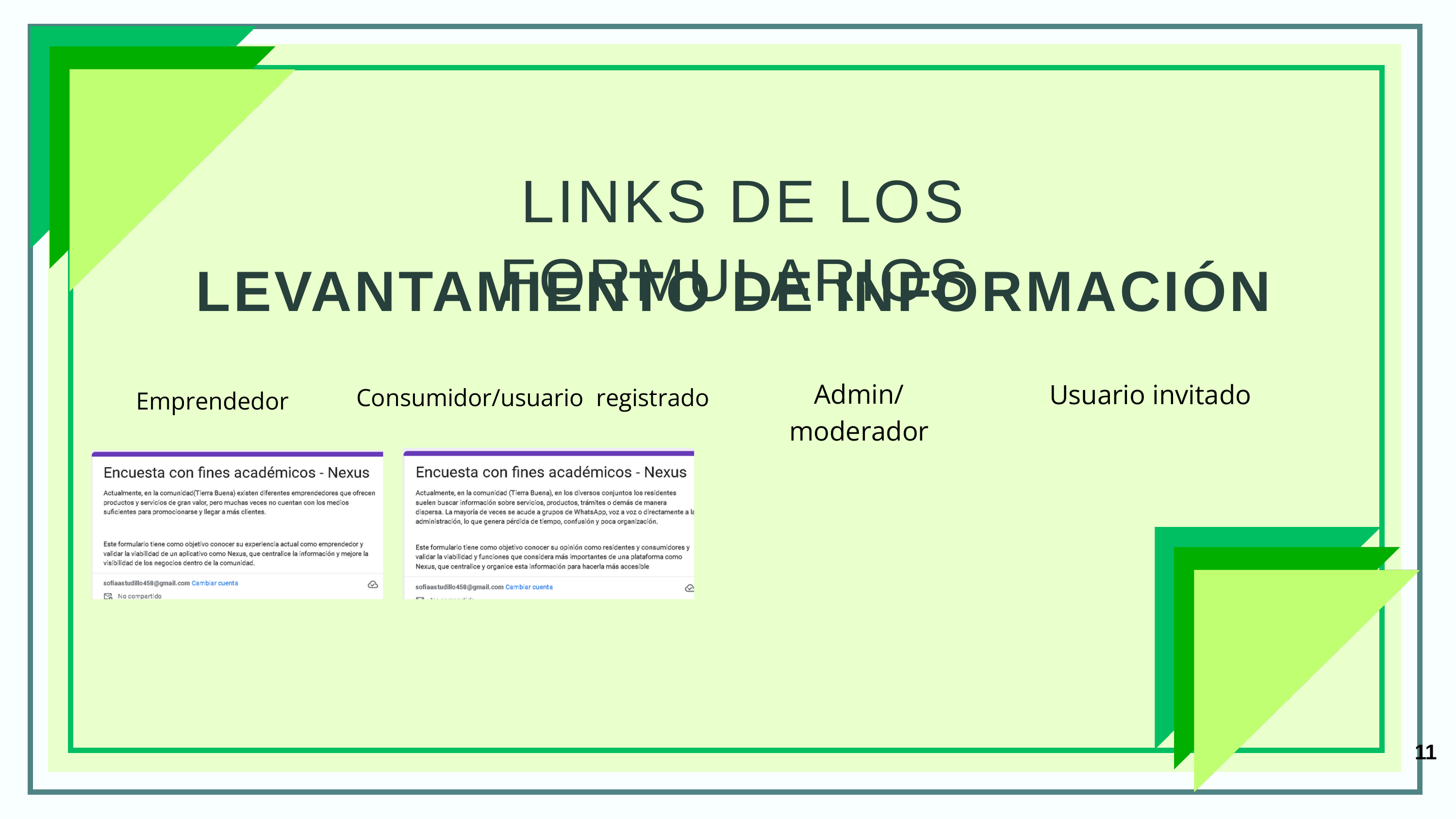

LINKS DE LOS FORMULARIOS
LEVANTAMIENTO DE INFORMACIÓN
Admin/moderador
Usuario invitado
Consumidor/usuario  registrado
Emprendedor

11